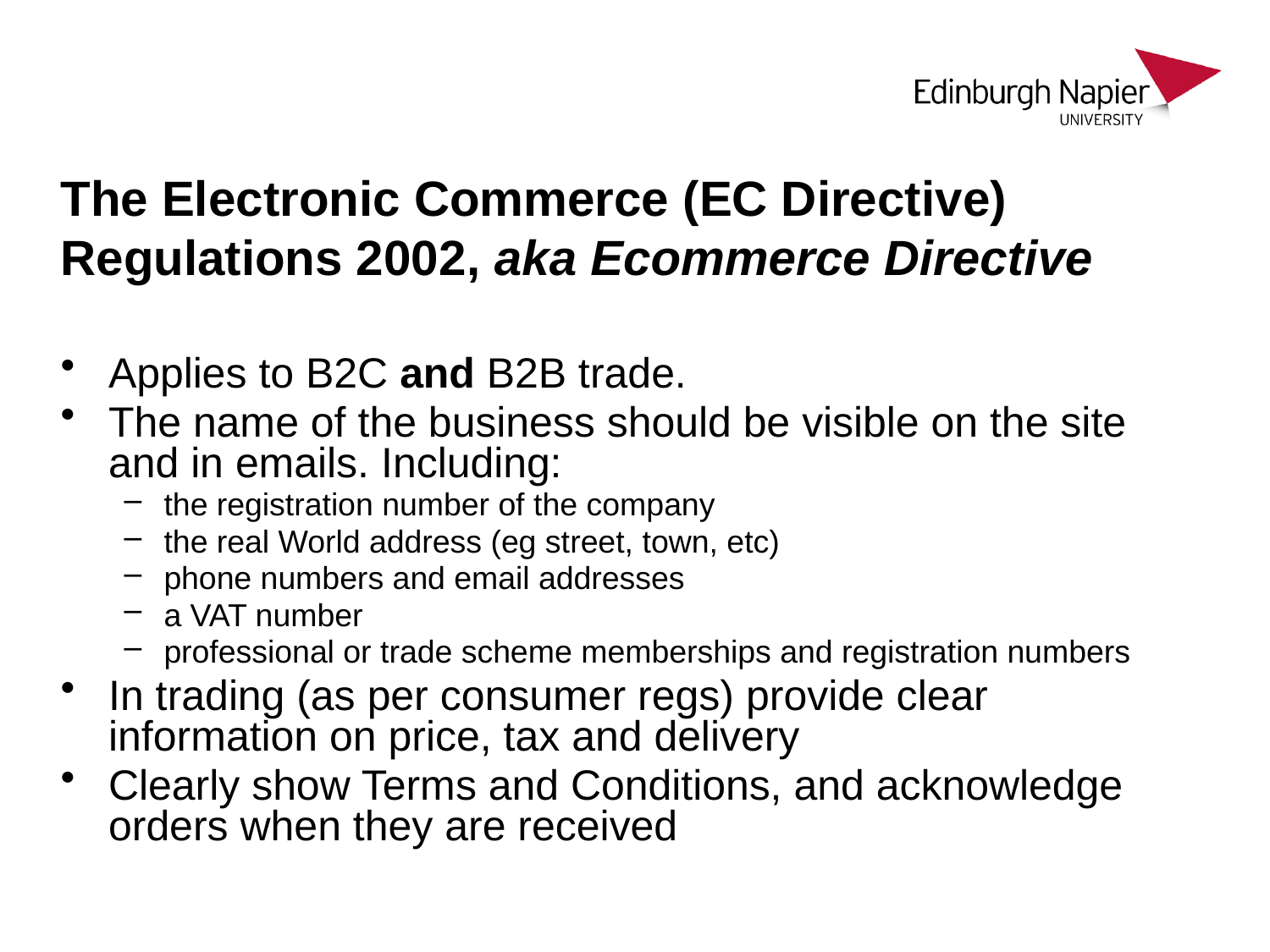

# The Electronic Commerce (EC Directive) Regulations 2002, aka Ecommerce Directive

Applies to B2C and B2B trade.
The name of the business should be visible on the site and in emails. Including:
the registration number of the company
the real World address (eg street, town, etc)
phone numbers and email addresses
a VAT number
professional or trade scheme memberships and registration numbers
In trading (as per consumer regs) provide clear information on price, tax and delivery
Clearly show Terms and Conditions, and acknowledge orders when they are received